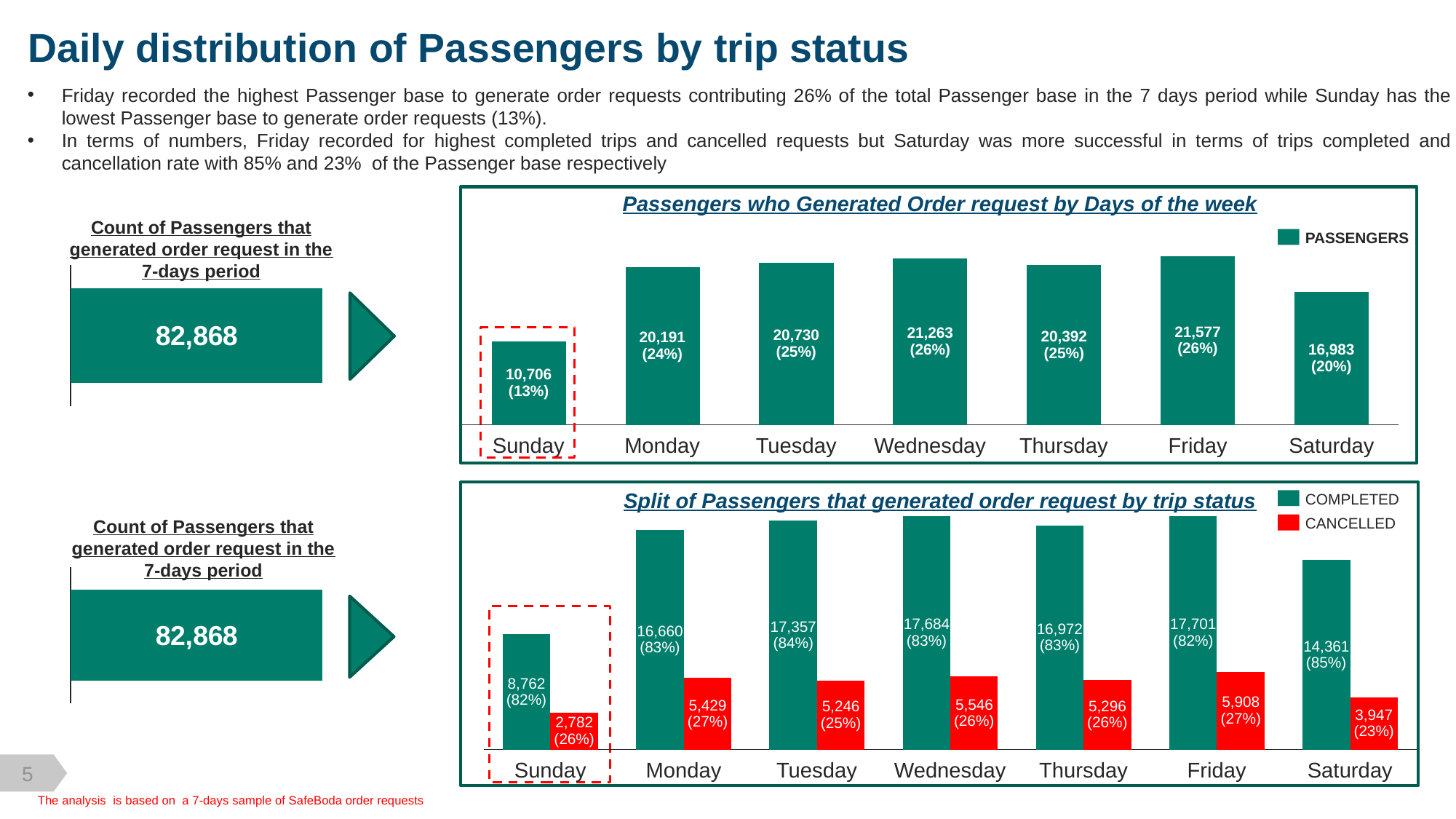

Daily distribution of Passengers by trip status

Friday recorded the highest Passenger base to generate order requests contributing 26% of the total Passenger base in the 7 days period while Sunday has the lowest Passenger base to generate order requests (13%).
In terms of numbers, Friday recorded for highest completed trips and cancelled requests but Saturday was more successful in terms of trips completed and cancellation rate with 85% and 23%  of the Passenger base respectively

Passengers who Generated Order request by Days of the week
Count of Passengers that generated order request in the 7-days period
PASSENGERS

### Chart

| Category |  |
|---|---|

### Chart

| Category |  |
|---|---|
21,577
(26%)
21,263
(26%)

20,730
(25%)
20,392
(25%)
20,191
(24%)
16,983
(20%)
10,706
(13%)
Sunday
Monday
Tuesday
Wednesday
Thursday
Friday
Saturday

Split of Passengers that generated order request by trip status
COMPLETED

### Chart

| Category |  |  |
|---|---|---|
CANCELLED

Count of Passengers that generated order request in the 7-days period

### Chart

| Category |  |
|---|---|

17,684
(83%)
17,701
(82%)
17,357
(84%)
16,972
(83%)
16,660
(83%)
14,361
(85%)
8,762
(82%)
5,908
(27%)
5,546
(26%)
5,429
(27%)
5,296
(26%)
5,246
(25%)
3,947
(23%)
2,782
(26%)
Sunday
Monday
Tuesday
Wednesday
Thursday
Friday
Saturday
The analysis  is based on  a 7-days sample of SafeBoda order requests